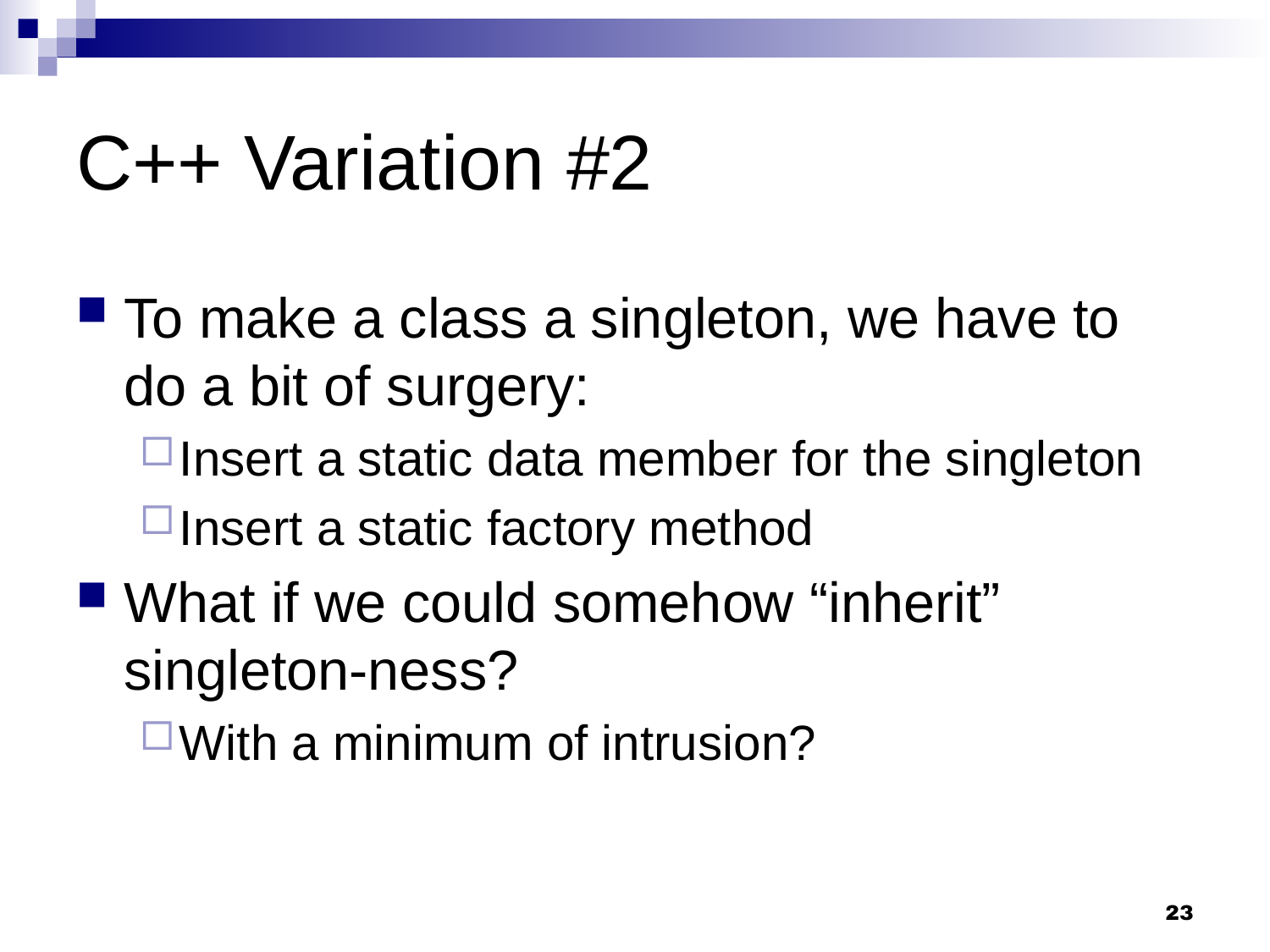

# C++ Variation #2
To make a class a singleton, we have to do a bit of surgery:
Insert a static data member for the singleton
Insert a static factory method
What if we could somehow “inherit” singleton-ness?
With a minimum of intrusion?
23